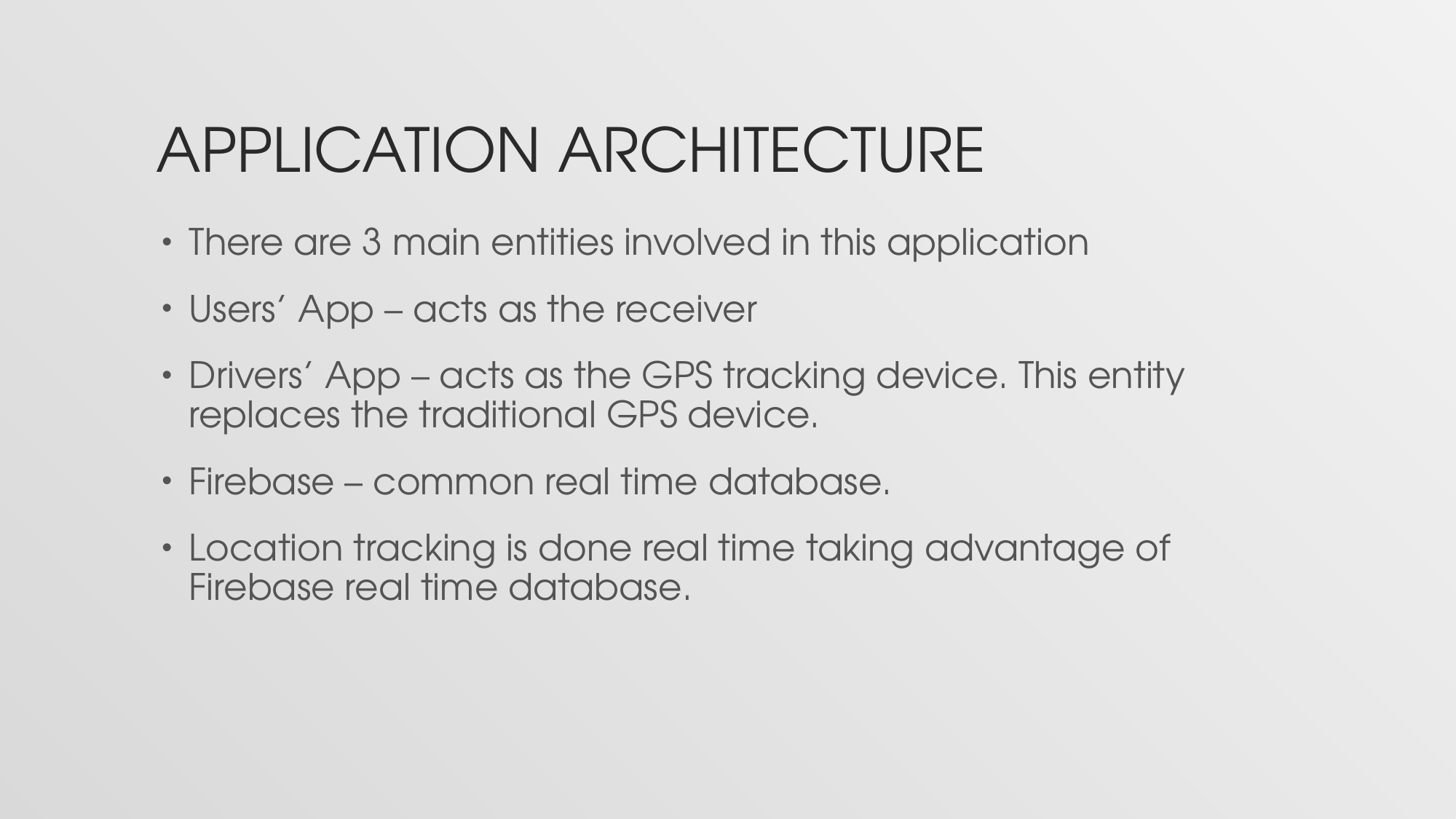

# Application architecture
There are 3 main entities involved in this application
Users’ App – acts as the receiver
Drivers’ App – acts as the GPS tracking device. This entity replaces the traditional GPS device.
Firebase – common real time database.
Location tracking is done real time taking advantage of Firebase real time database.